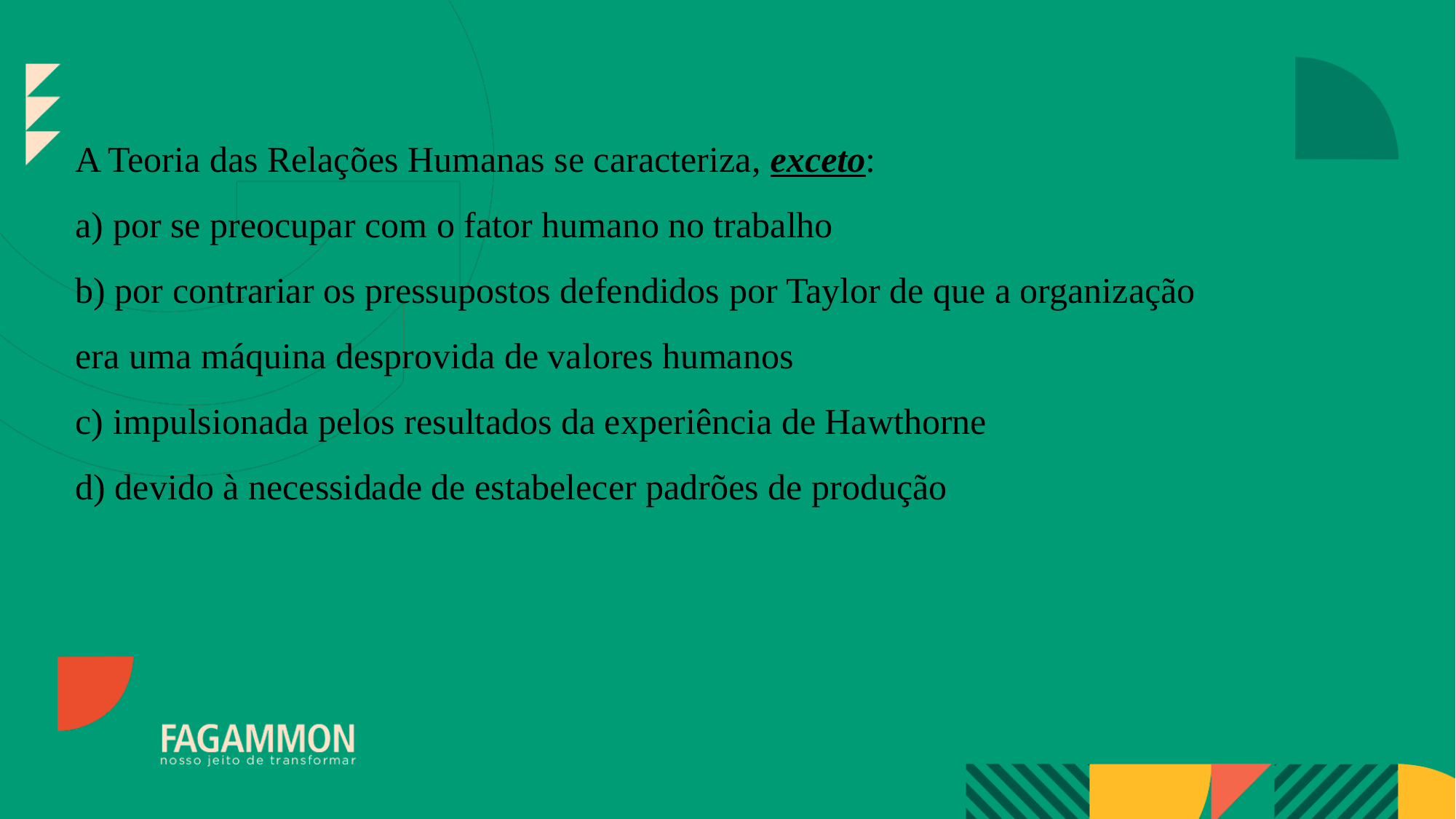

A Teoria das Relações Humanas se caracteriza, exceto:
a) por se preocupar com o fator humano no trabalho
b) por contrariar os pressupostos defendidos por Taylor de que a organização era uma máquina desprovida de valores humanos
c) impulsionada pelos resultados da experiência de Hawthorne
d) devido à necessidade de estabelecer padrões de produção